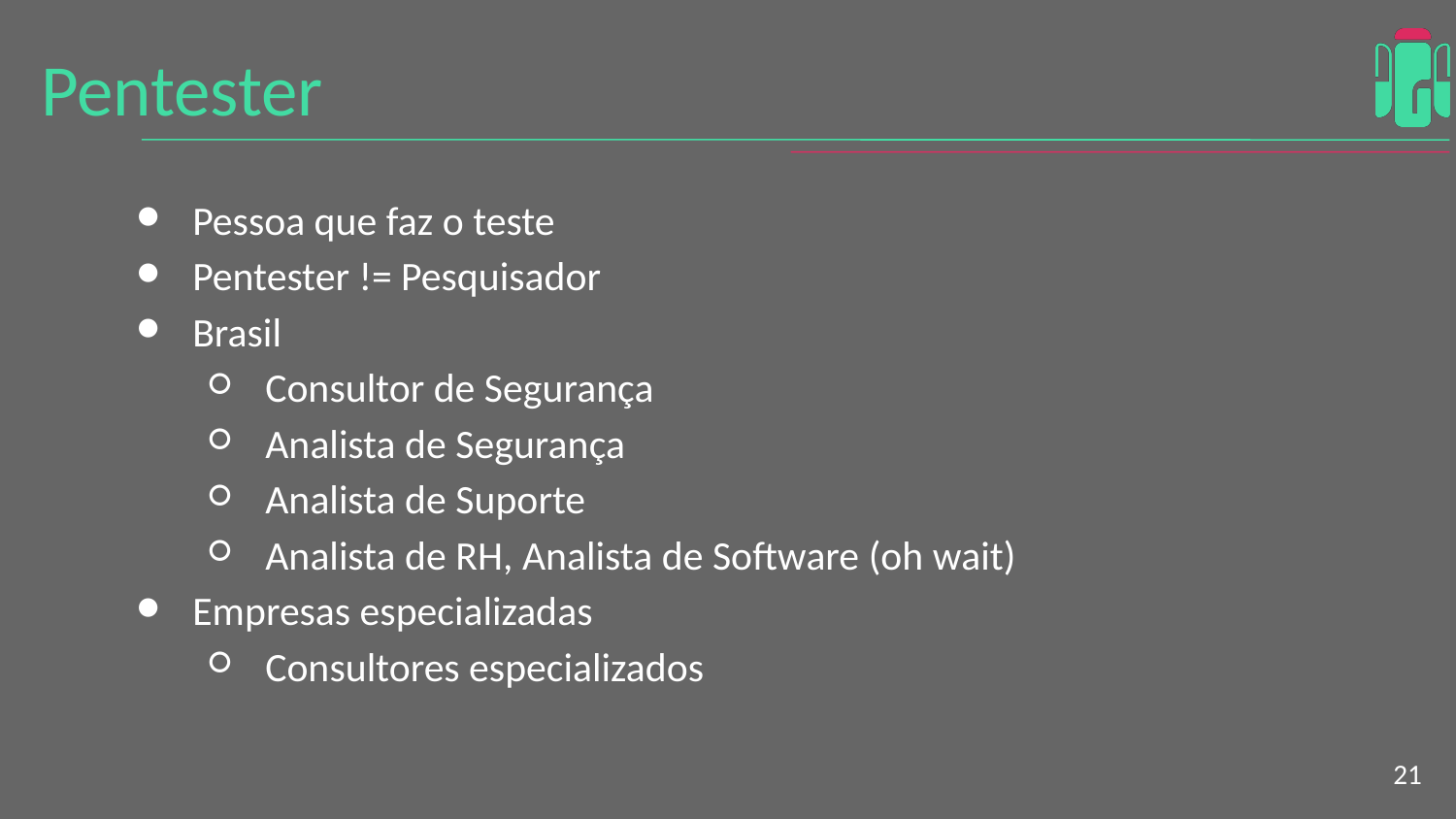

Pentester
Pessoa que faz o teste
Pentester != Pesquisador
Brasil
Consultor de Segurança
Analista de Segurança
Analista de Suporte
Analista de RH, Analista de Software (oh wait)
Empresas especializadas
Consultores especializados
21